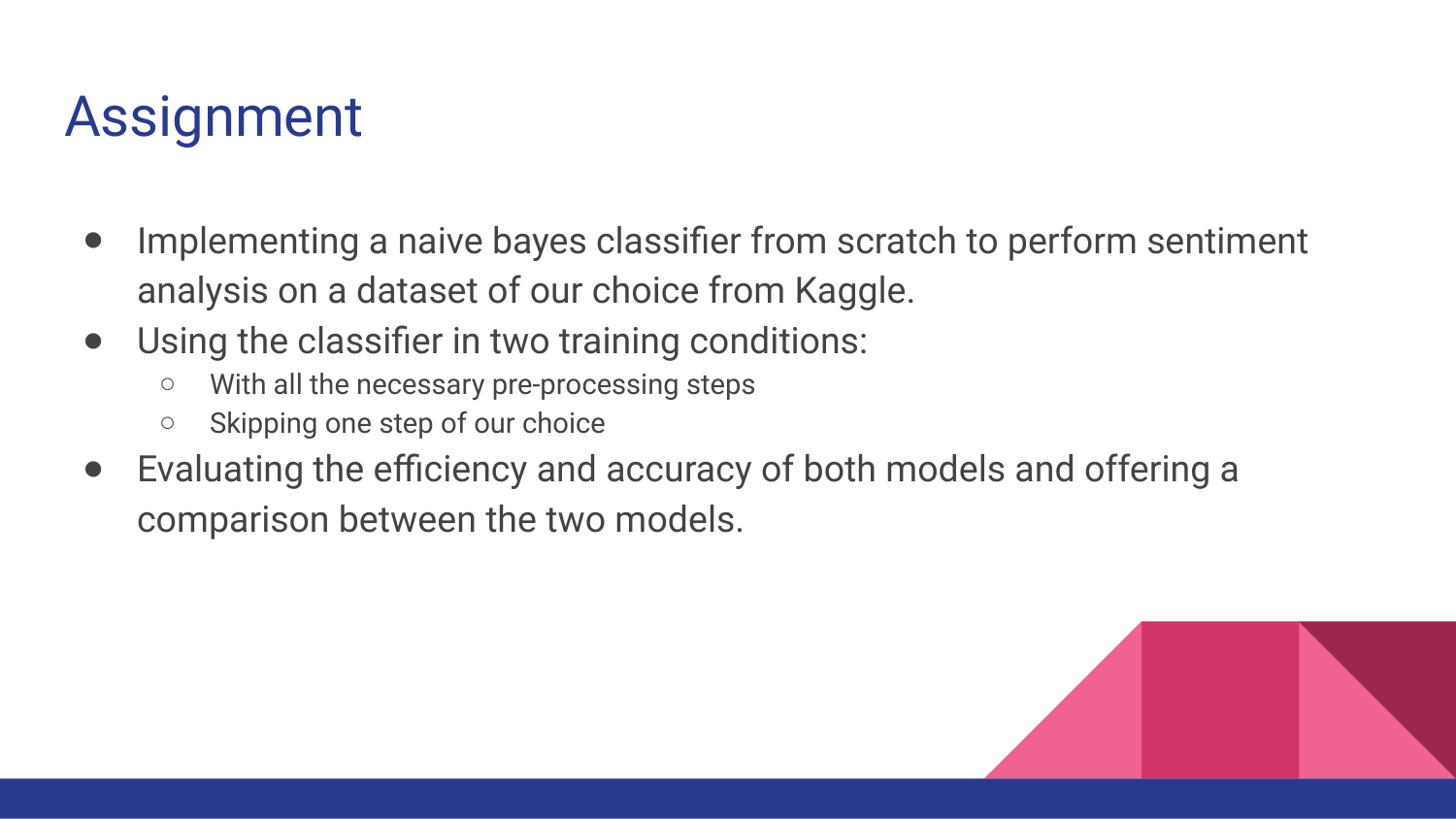

# Assignment
Implementing a naive bayes classifier from scratch to perform sentiment analysis on a dataset of our choice from Kaggle.
Using the classifier in two training conditions:
With all the necessary pre-processing steps
Skipping one step of our choice
Evaluating the efficiency and accuracy of both models and offering a comparison between the two models.